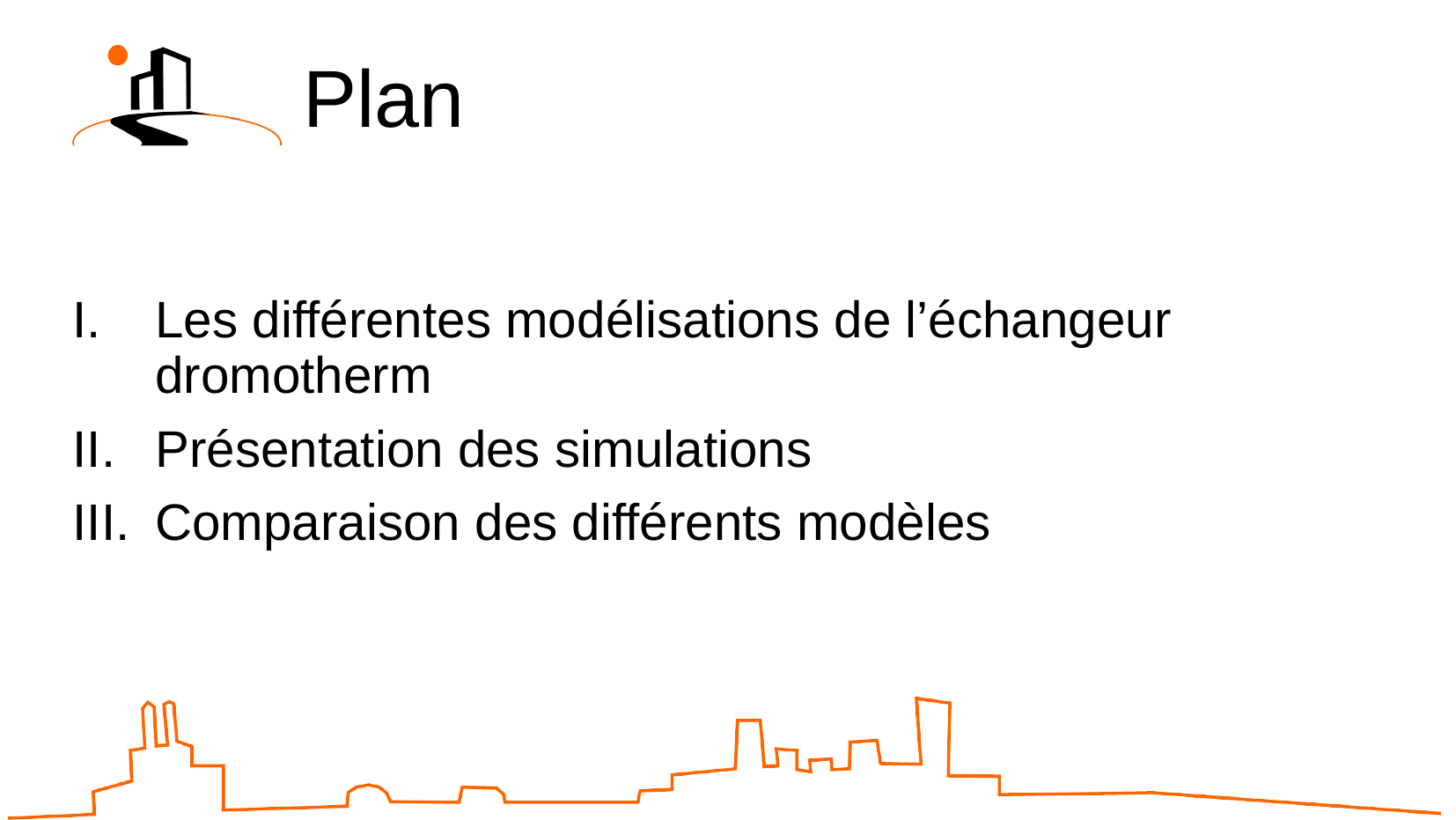

# Plan
Les différentes modélisations de l’échangeur dromotherm
Présentation des simulations
Comparaison des différents modèles